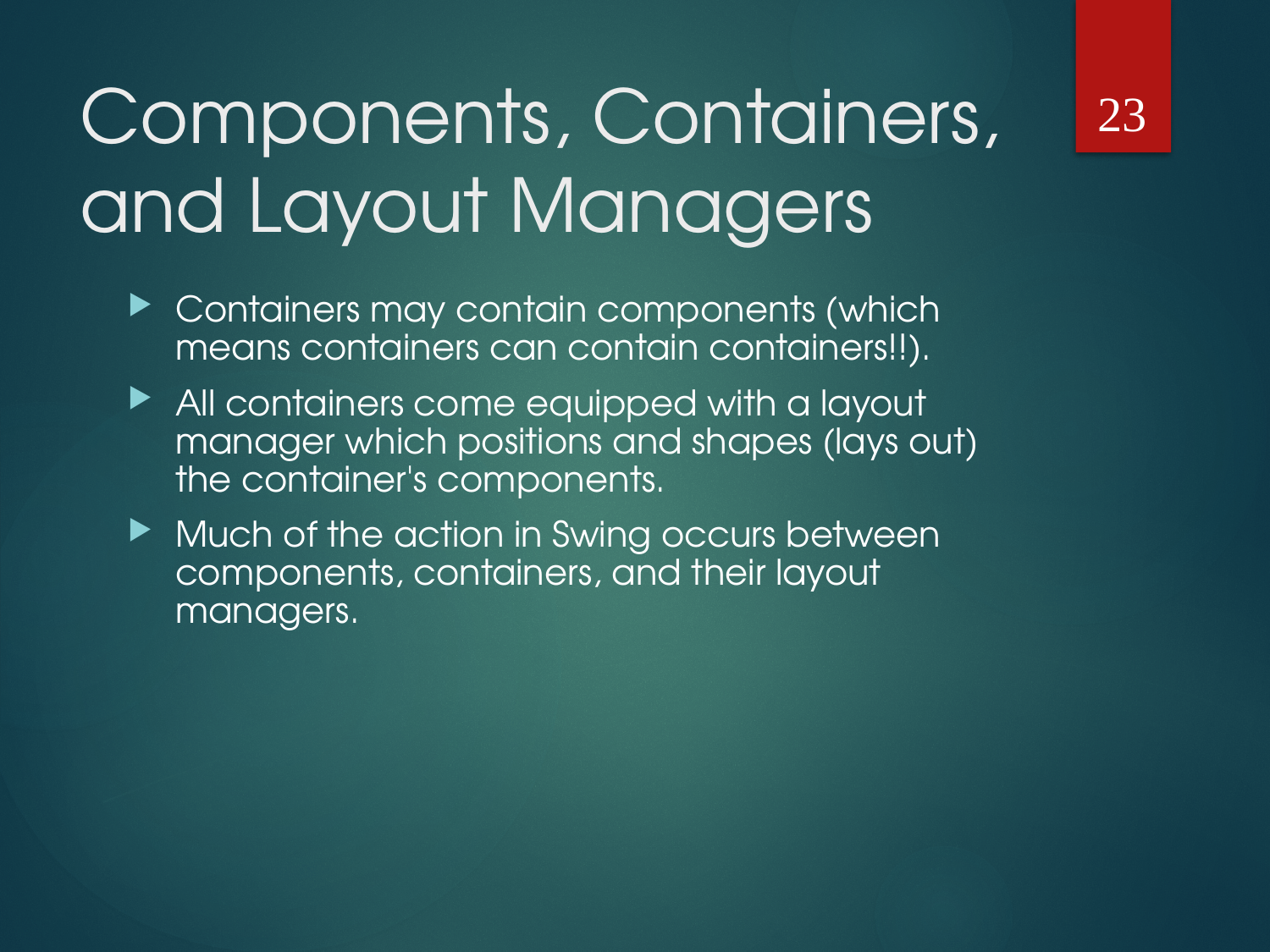

23
# Components, Containers, and Layout Managers
Containers may contain components (which means containers can contain containers!!).
All containers come equipped with a layout manager which positions and shapes (lays out) the container's components.
Much of the action in Swing occurs between components, containers, and their layout managers.